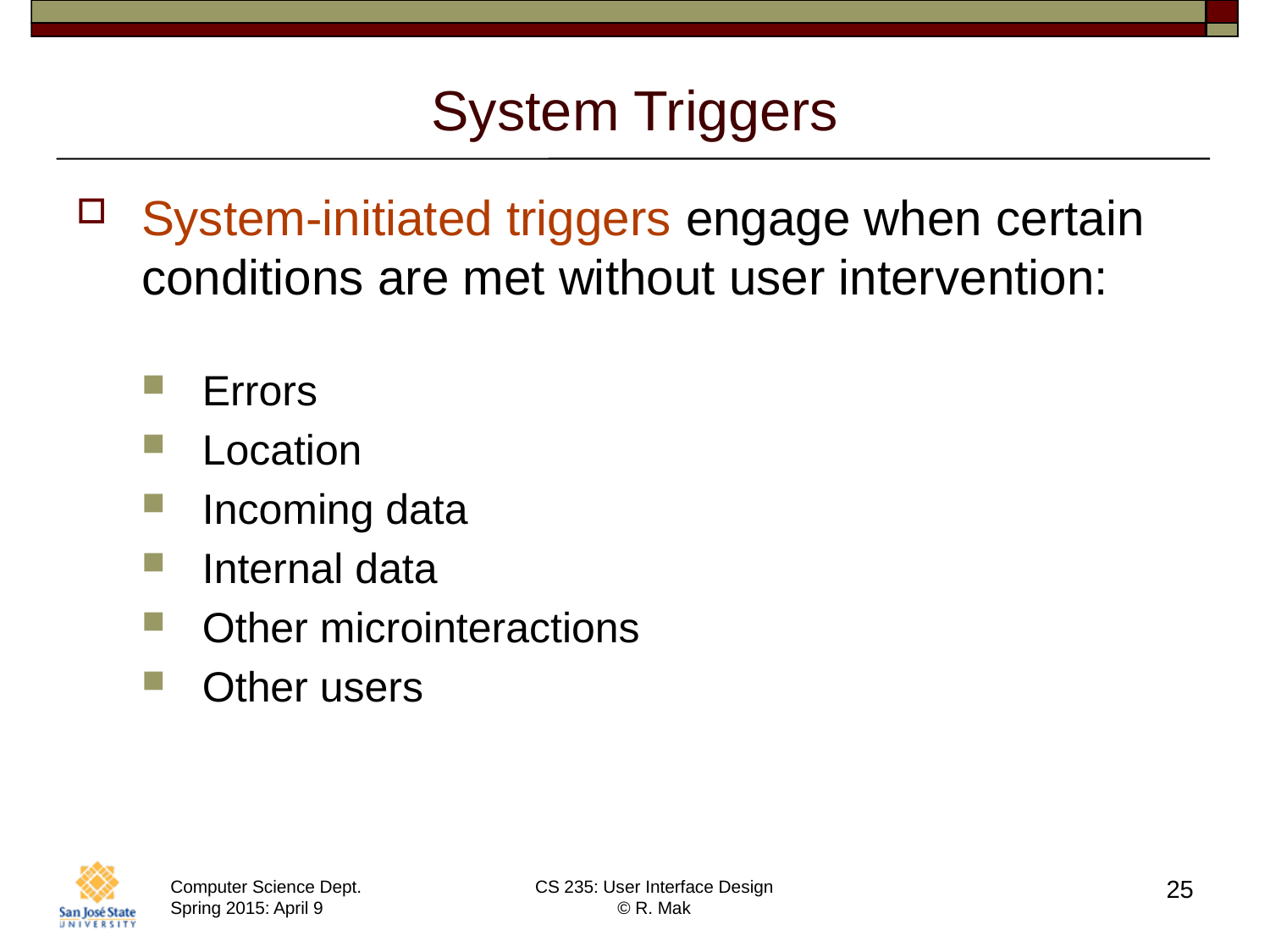

# System Triggers
System-initiated triggers engage when certain conditions are met without user intervention:

Errors
Location
Incoming data
Internal data
Other microinteractions
Other users
25